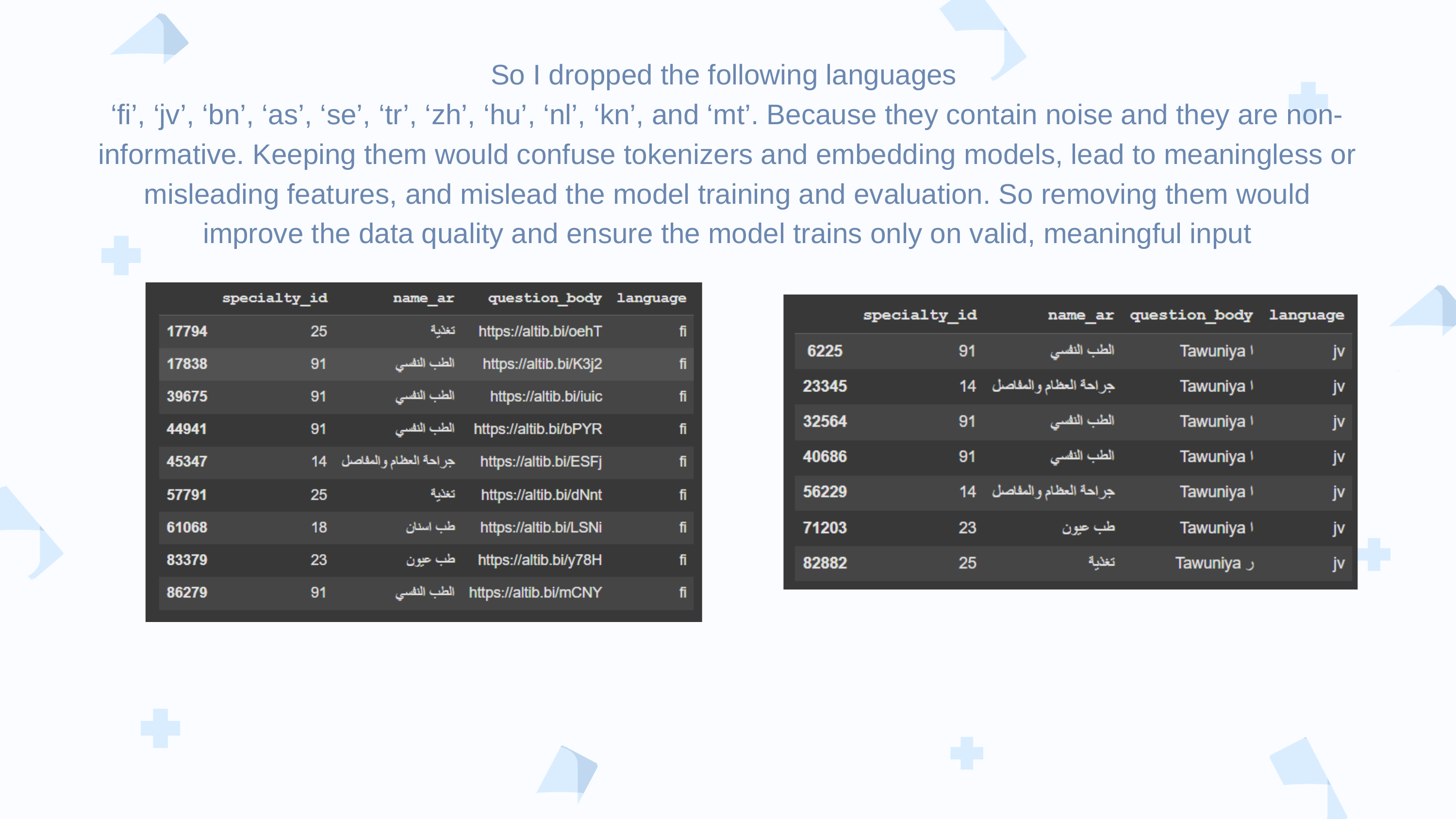

So I dropped the following languages
‘fi’, ‘jv’, ‘bn’, ‘as’, ‘se’, ‘tr’, ‘zh’, ‘hu’, ‘nl’, ‘kn’, and ‘mt’. Because they contain noise and they are non-informative. Keeping them would confuse tokenizers and embedding models, lead to meaningless or misleading features, and mislead the model training and evaluation. So removing them would improve the data quality and ensure the model trains only on valid, meaningful input